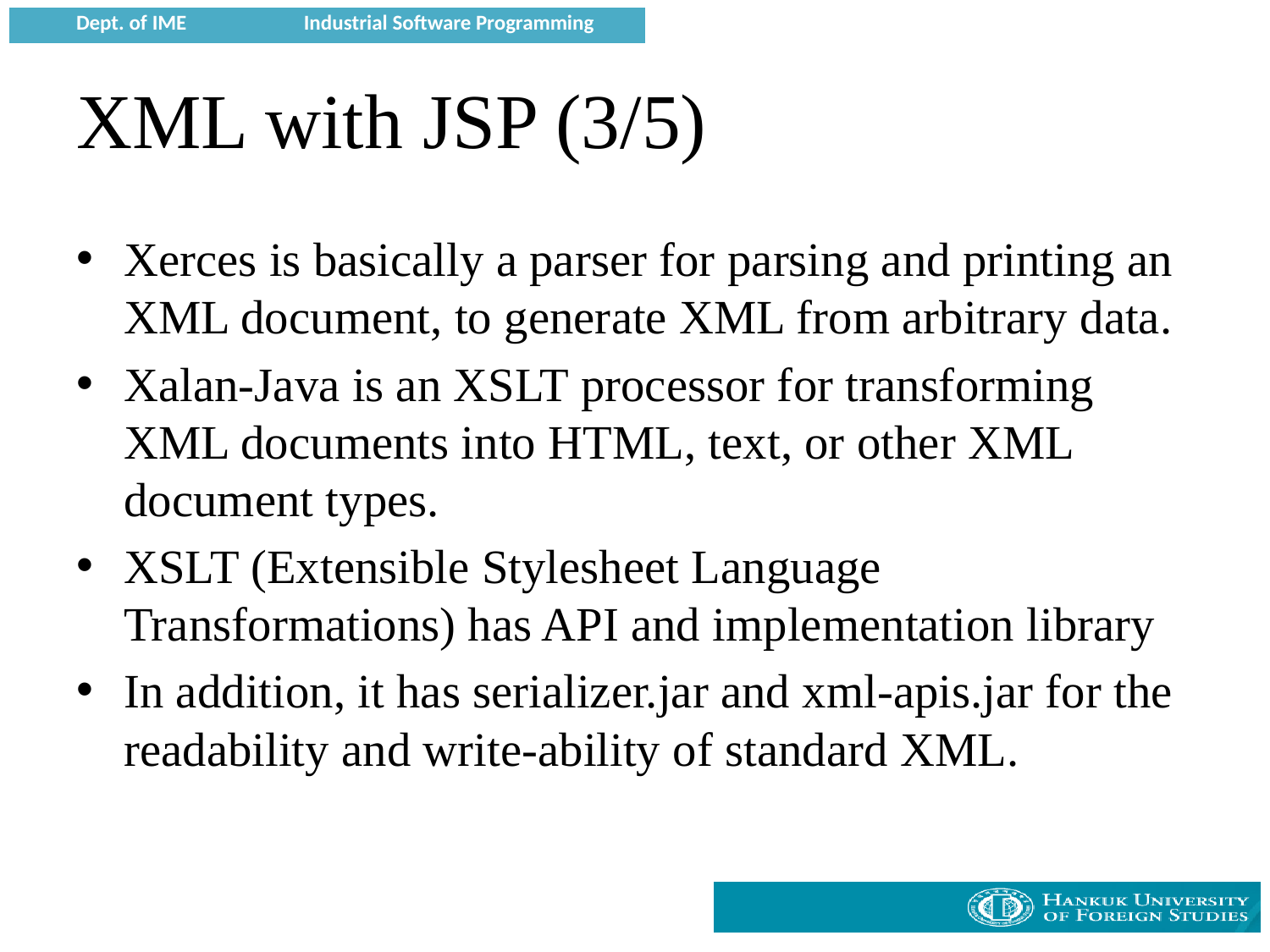

# XML with JSP (3/5)
Xerces is basically a parser for parsing and printing an XML document, to generate XML from arbitrary data.
Xalan-Java is an XSLT processor for transforming XML documents into HTML, text, or other XML document types.
XSLT (Extensible Stylesheet Language Transformations) has API and implementation library
In addition, it has serializer.jar and xml-apis.jar for the readability and write-ability of standard XML.